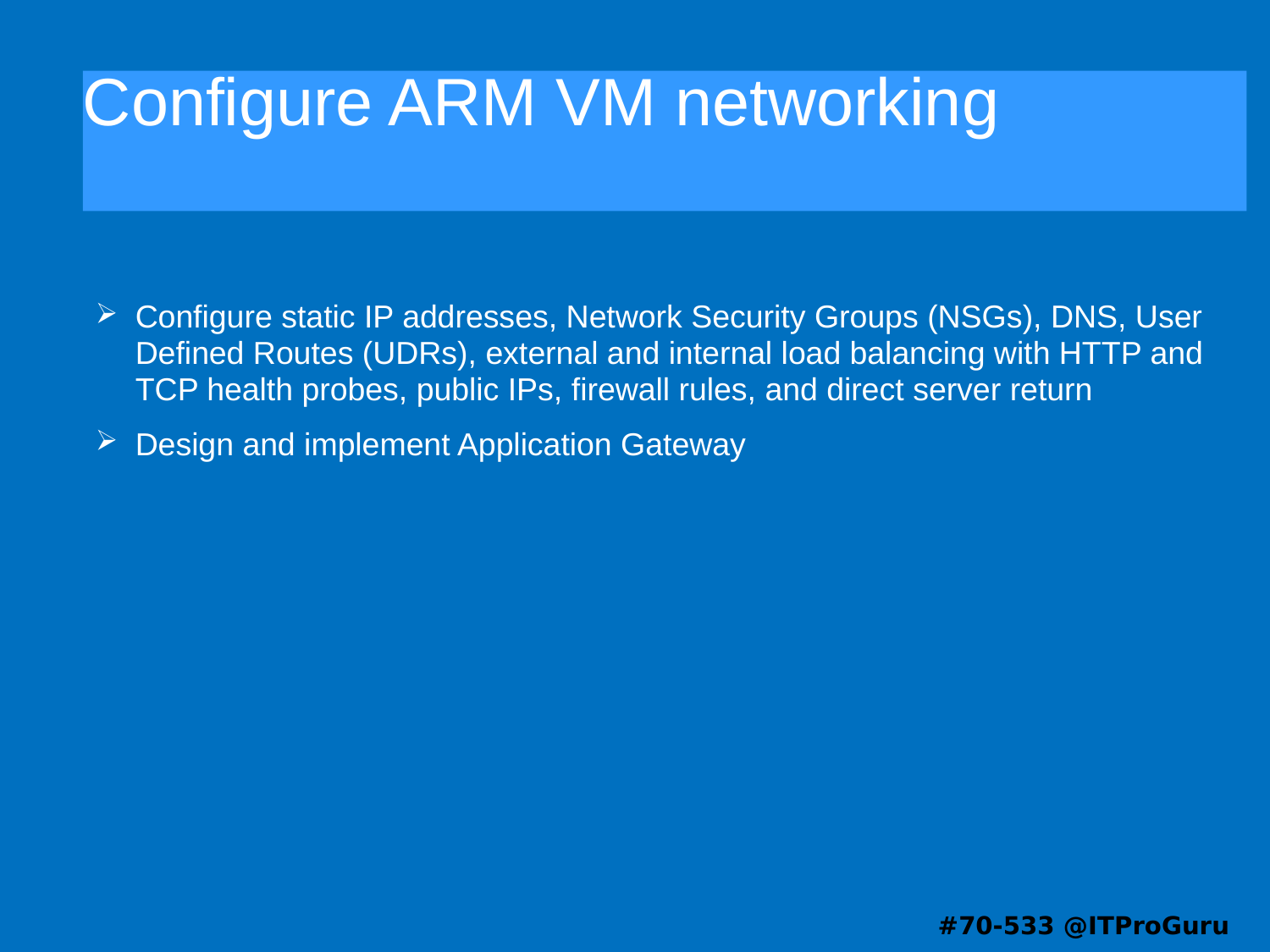

# Configure ARM VM networking
Configure static IP addresses, Network Security Groups (NSGs), DNS, User Defined Routes (UDRs), external and internal load balancing with HTTP and TCP health probes, public IPs, firewall rules, and direct server return
Design and implement Application Gateway